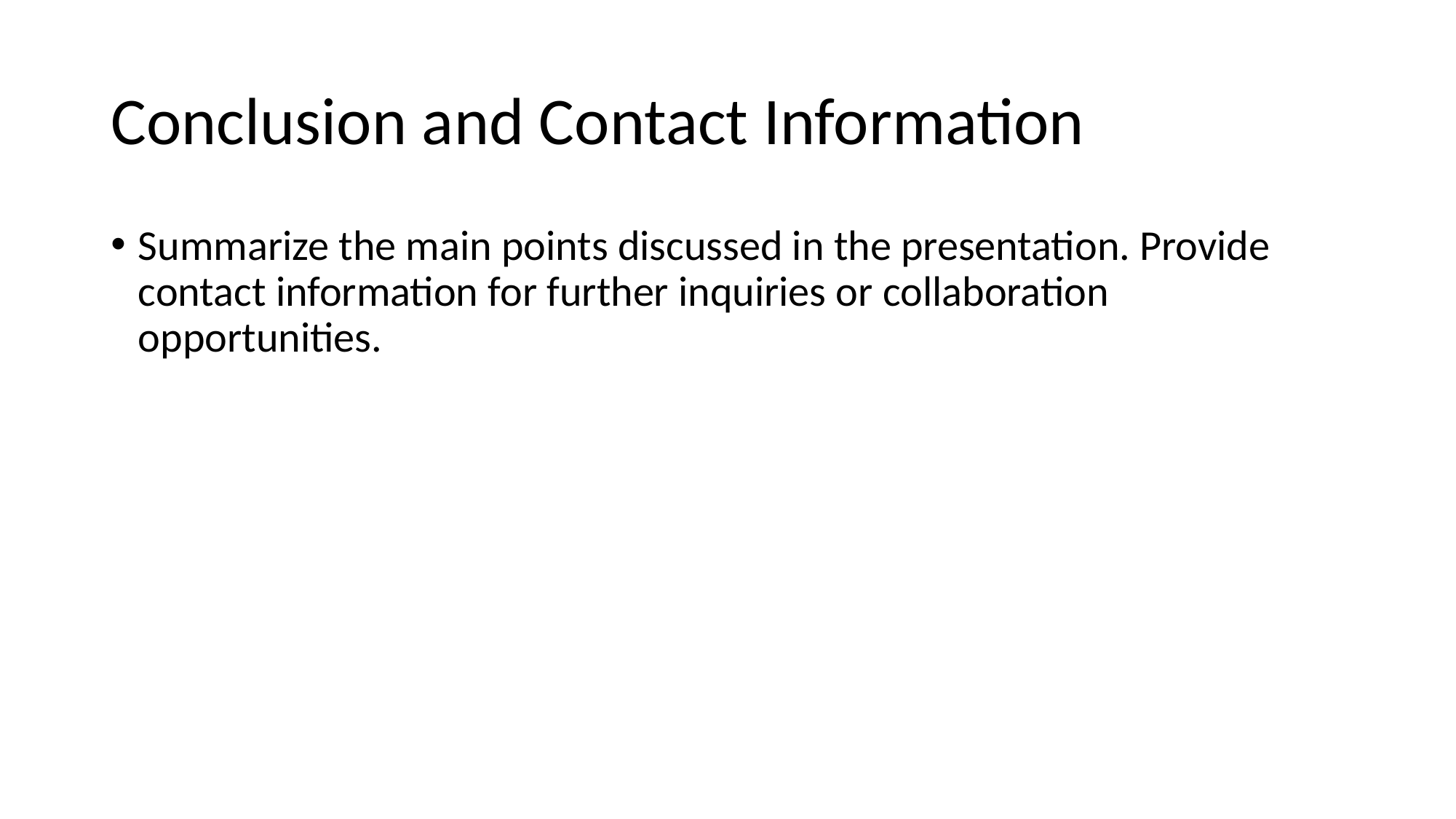

# Conclusion and Contact Information
Summarize the main points discussed in the presentation. Provide contact information for further inquiries or collaboration opportunities.